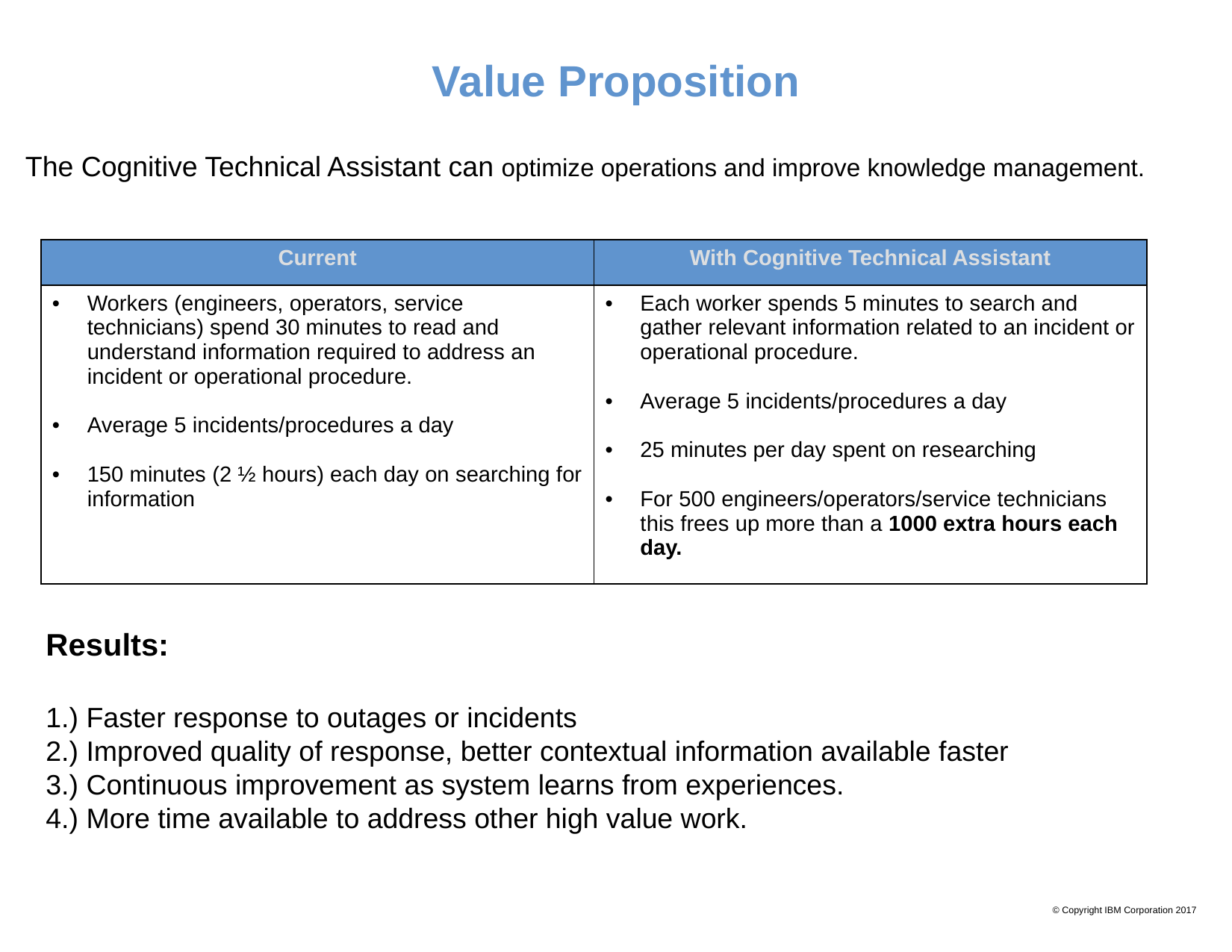

Value Proposition
The Cognitive Technical Assistant can optimize operations and improve knowledge management.
| Current | With Cognitive Technical Assistant |
| --- | --- |
| Workers (engineers, operators, service technicians) spend 30 minutes to read and understand information required to address an incident or operational procedure. Average 5 incidents/procedures a day 150 minutes (2 ½ hours) each day on searching for information | Each worker spends 5 minutes to search and gather relevant information related to an incident or operational procedure. Average 5 incidents/procedures a day 25 minutes per day spent on researching For 500 engineers/operators/service technicians this frees up more than a 1000 extra hours each day. |
Results:

1.) Faster response to outages or incidents
2.) Improved quality of response, better contextual information available faster
3.) Continuous improvement as system learns from experiences.
4.) More time available to address other high value work.